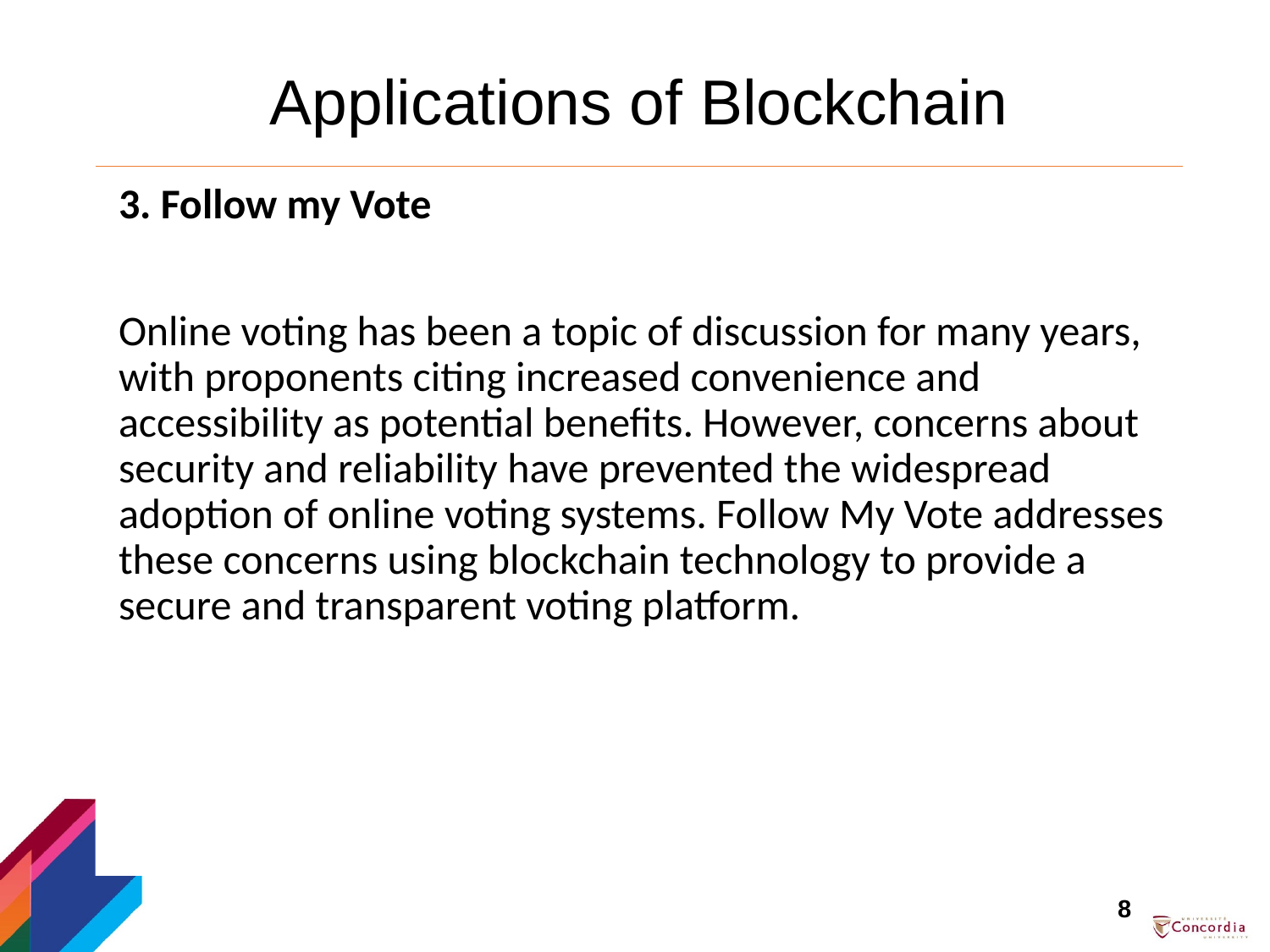

# Applications of Blockchain
3. Follow my Vote

Online voting has been a topic of discussion for many years, with proponents citing increased convenience and accessibility as potential benefits. However, concerns about security and reliability have prevented the widespread adoption of online voting systems. Follow My Vote addresses these concerns using blockchain technology to provide a secure and transparent voting platform.

8